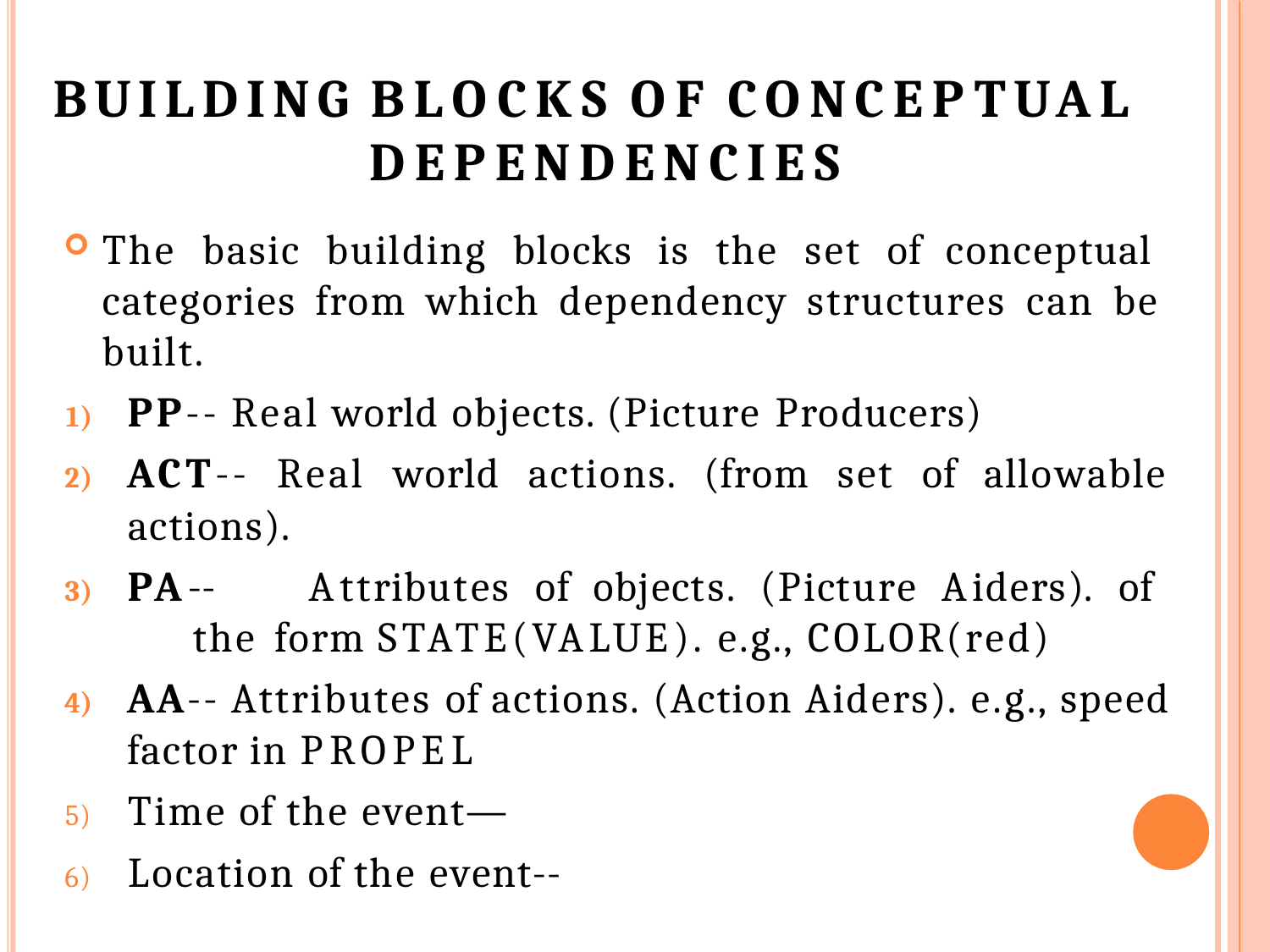

# BUILDING BLOCKS OF CONCEPTUAL  DEPENDENCIES
The basic building blocks is the set of conceptual  categories from which dependency structures can be  built.
PP-- Real world objects. (Picture Producers)
ACT--  Real  world  actions.  (from  set  of allowable
actions).
PA--	Attributes	of	objects.	(Picture	Aiders).	of	the  form STATE(VALUE). e.g., COLOR(red)
AA-- Attributes of actions. (Action Aiders). e.g., speed
factor in PROPEL
Time of the event—
Location of the event--